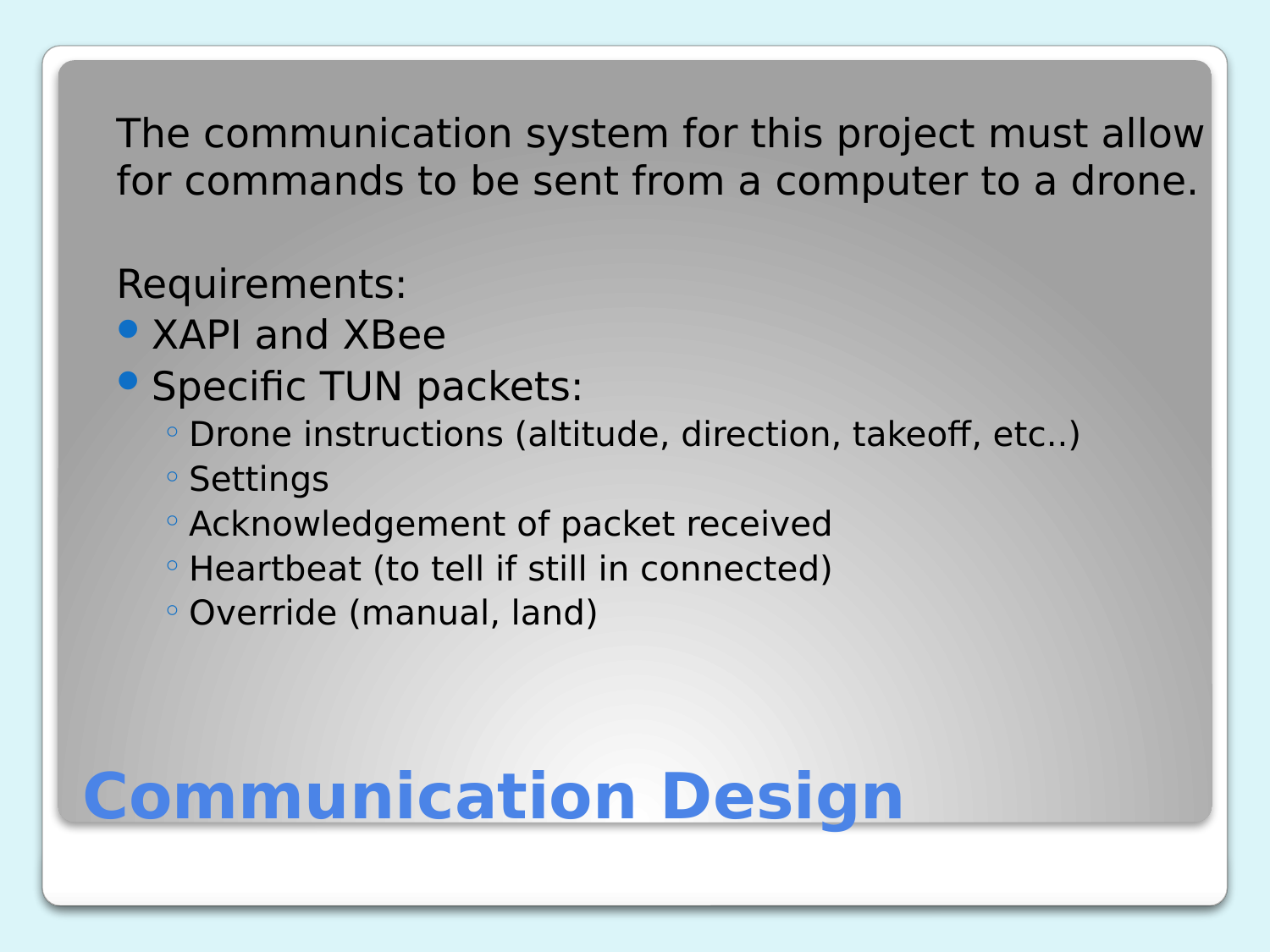

The communication system for this project must allow for commands to be sent from a computer to a drone.

Requirements:
XAPI and XBee
Specific TUN packets:
Drone instructions (altitude, direction, takeoff, etc..)
Settings
Acknowledgement of packet received
Heartbeat (to tell if still in connected)
Override (manual, land)

# Communication Design